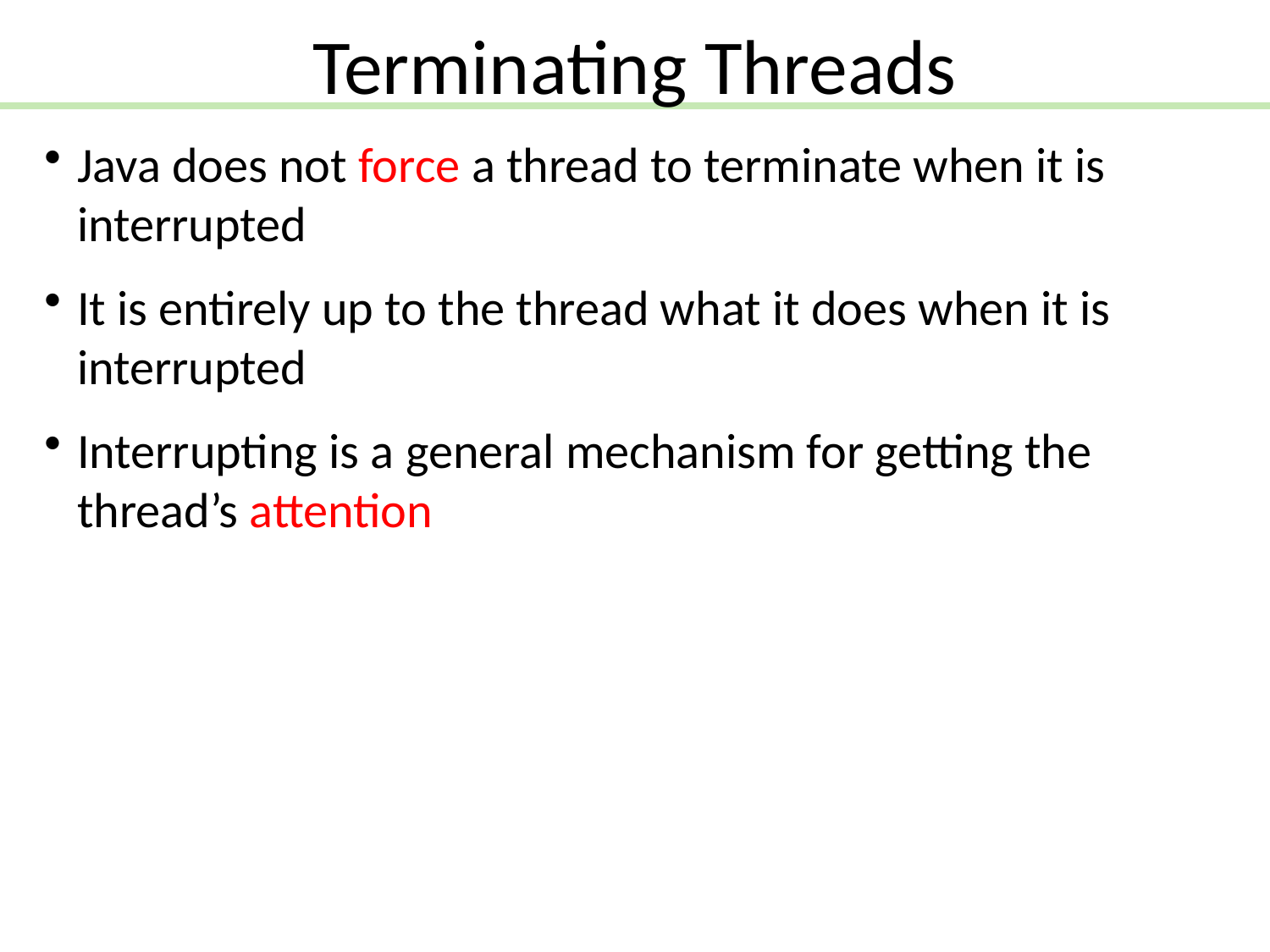

Terminating Threads
Java does not force a thread to terminate when it is interrupted
It is entirely up to the thread what it does when it is interrupted
Interrupting is a general mechanism for getting the thread’s attention